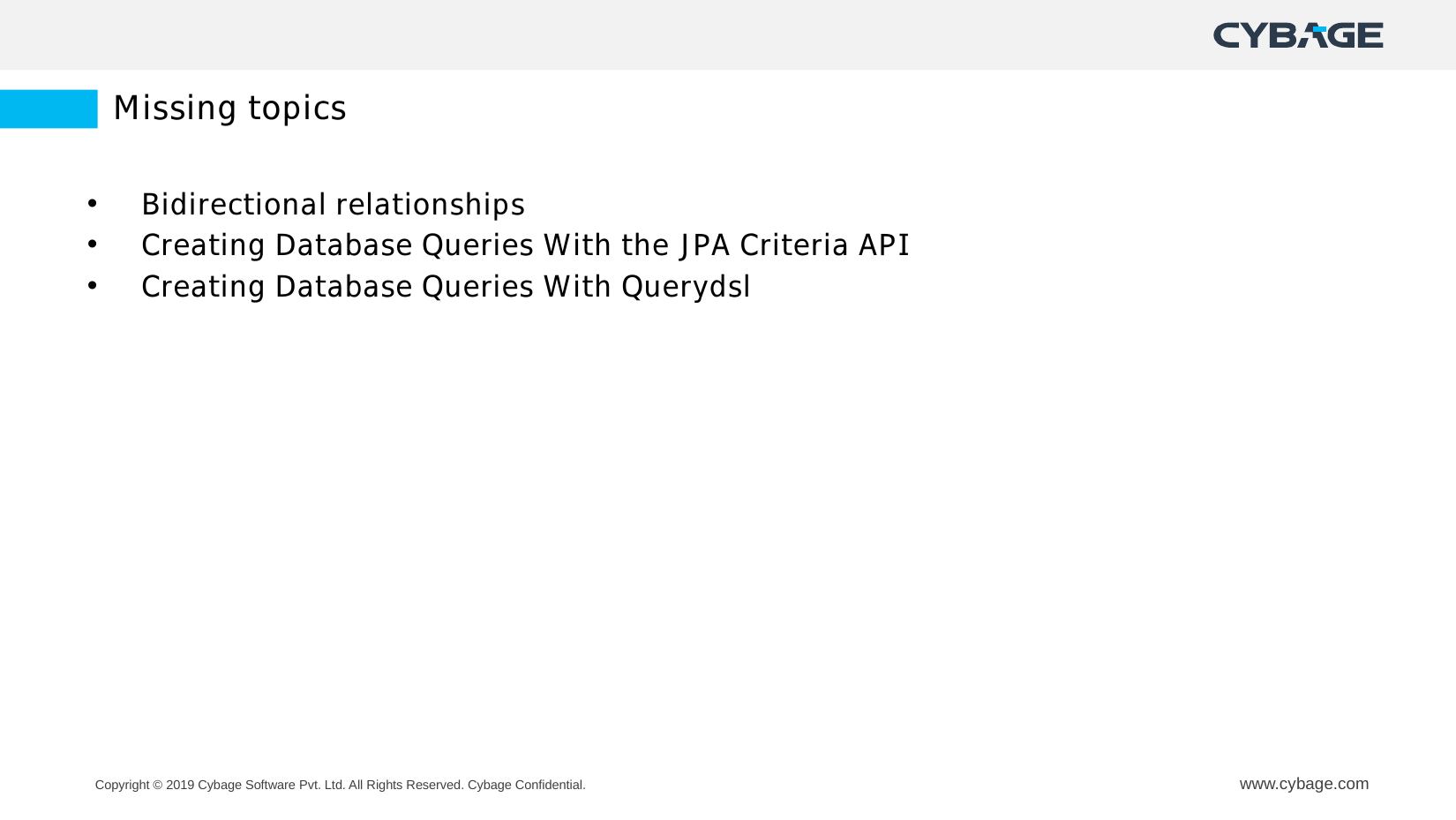

# Missing topics
Bidirectional relationships
Creating Database Queries With the JPA Criteria API
Creating Database Queries With Querydsl